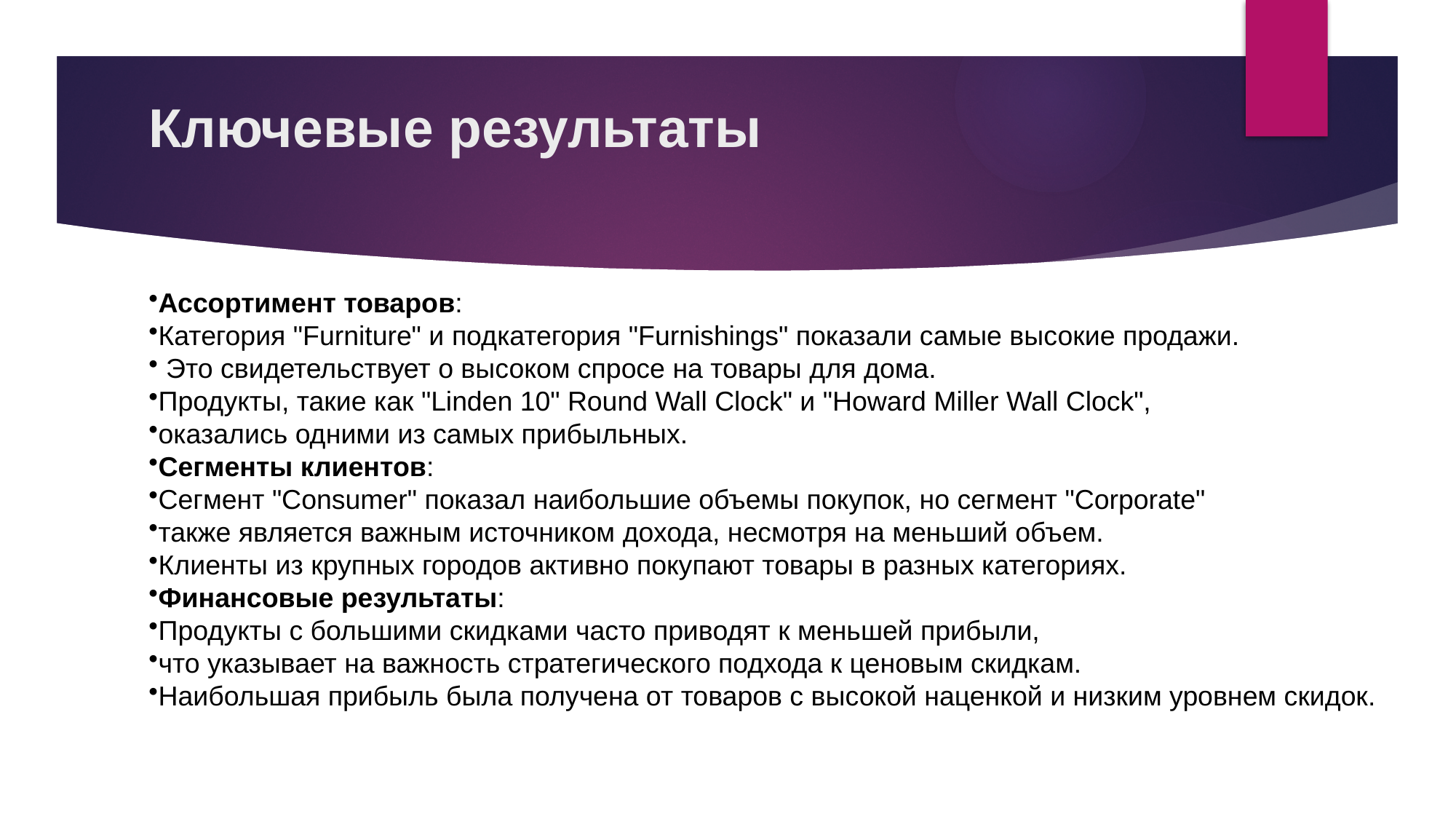

# Ключевые результаты
Ассортимент товаров:
Категория "Furniture" и подкатегория "Furnishings" показали самые высокие продажи.
 Это свидетельствует о высоком спросе на товары для дома.
Продукты, такие как "Linden 10" Round Wall Clock" и "Howard Miller Wall Clock",
оказались одними из самых прибыльных.
Сегменты клиентов:
Сегмент "Consumer" показал наибольшие объемы покупок, но сегмент "Corporate"
также является важным источником дохода, несмотря на меньший объем.
Клиенты из крупных городов активно покупают товары в разных категориях.
Финансовые результаты:
Продукты с большими скидками часто приводят к меньшей прибыли,
что указывает на важность стратегического подхода к ценовым скидкам.
Наибольшая прибыль была получена от товаров с высокой наценкой и низким уровнем скидок.